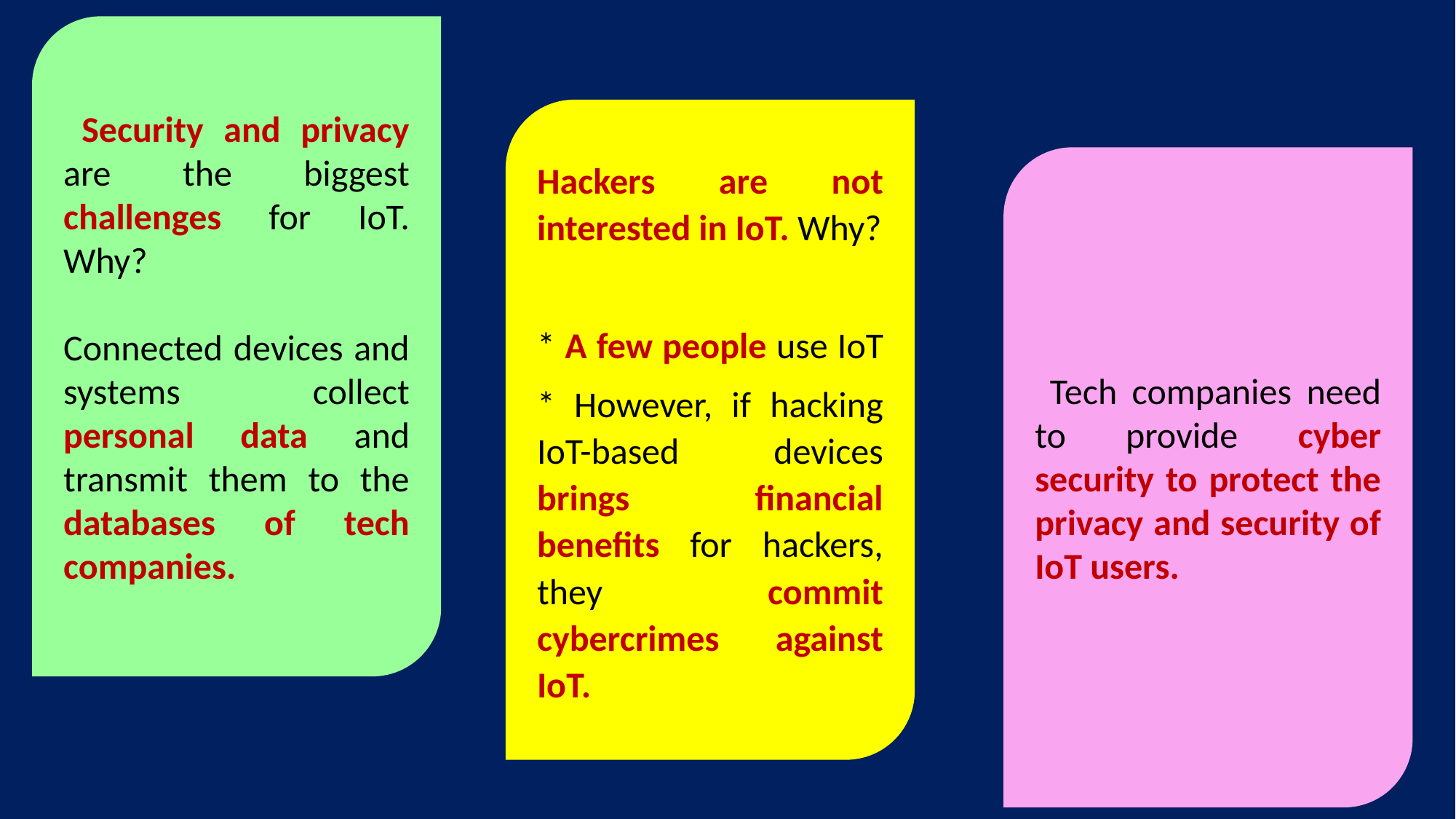

Security and privacy are the biggest challenges for IoT. Why?

Connected devices and systems collect personal data and transmit them to the databases of tech companies.
Hackers are not interested in IoT. Why?

* A few people use IoT
* However, if hacking IoT-based devices brings financial benefits for hackers, they commit cybercrimes against IoT.
 Tech companies need to provide cyber security to protect the privacy and security of IoT users.